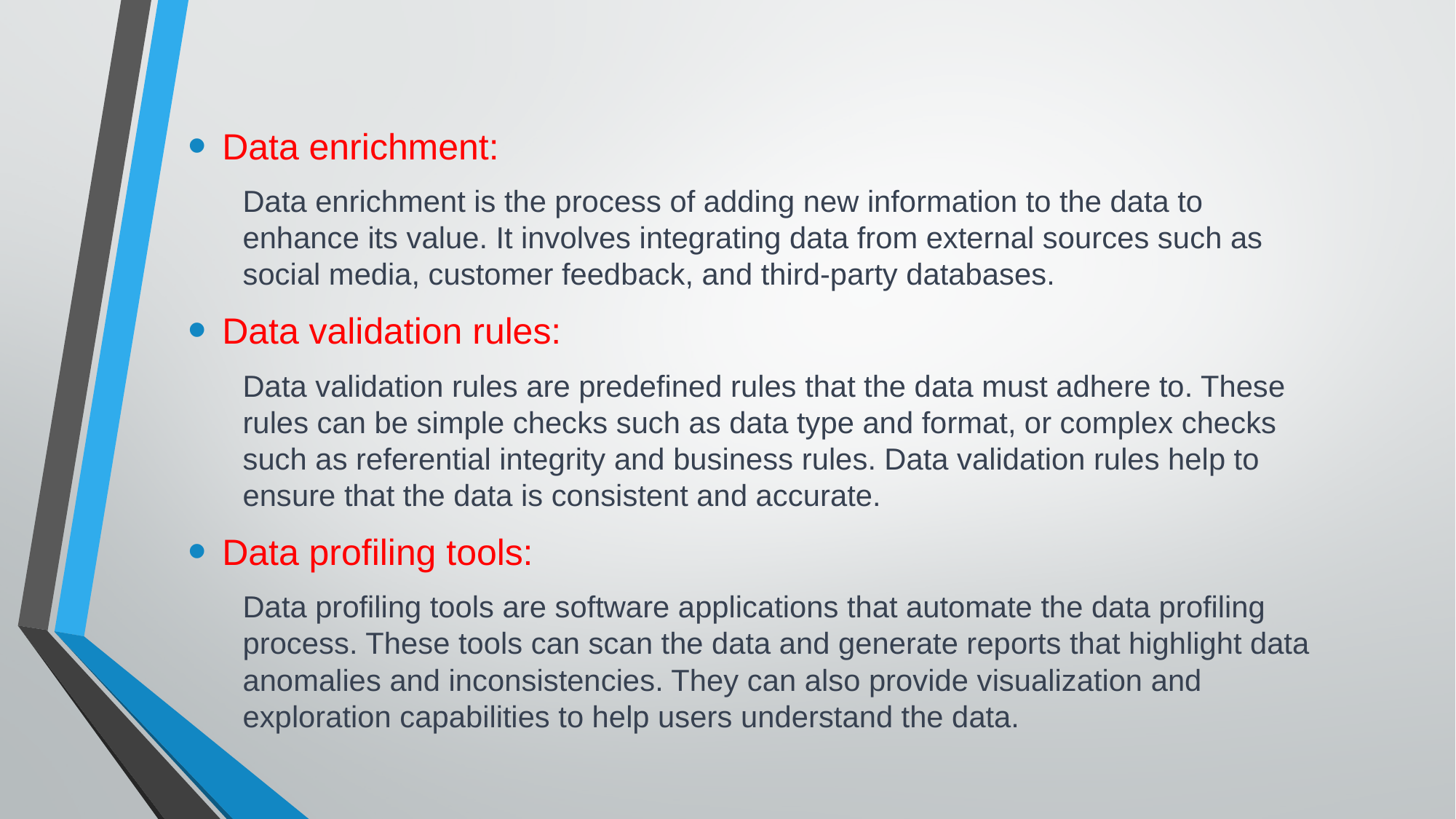

Data enrichment:
Data enrichment is the process of adding new information to the data to enhance its value. It involves integrating data from external sources such as social media, customer feedback, and third-party databases.
Data validation rules:
Data validation rules are predefined rules that the data must adhere to. These rules can be simple checks such as data type and format, or complex checks such as referential integrity and business rules. Data validation rules help to ensure that the data is consistent and accurate.
Data profiling tools:
Data profiling tools are software applications that automate the data profiling process. These tools can scan the data and generate reports that highlight data anomalies and inconsistencies. They can also provide visualization and exploration capabilities to help users understand the data.